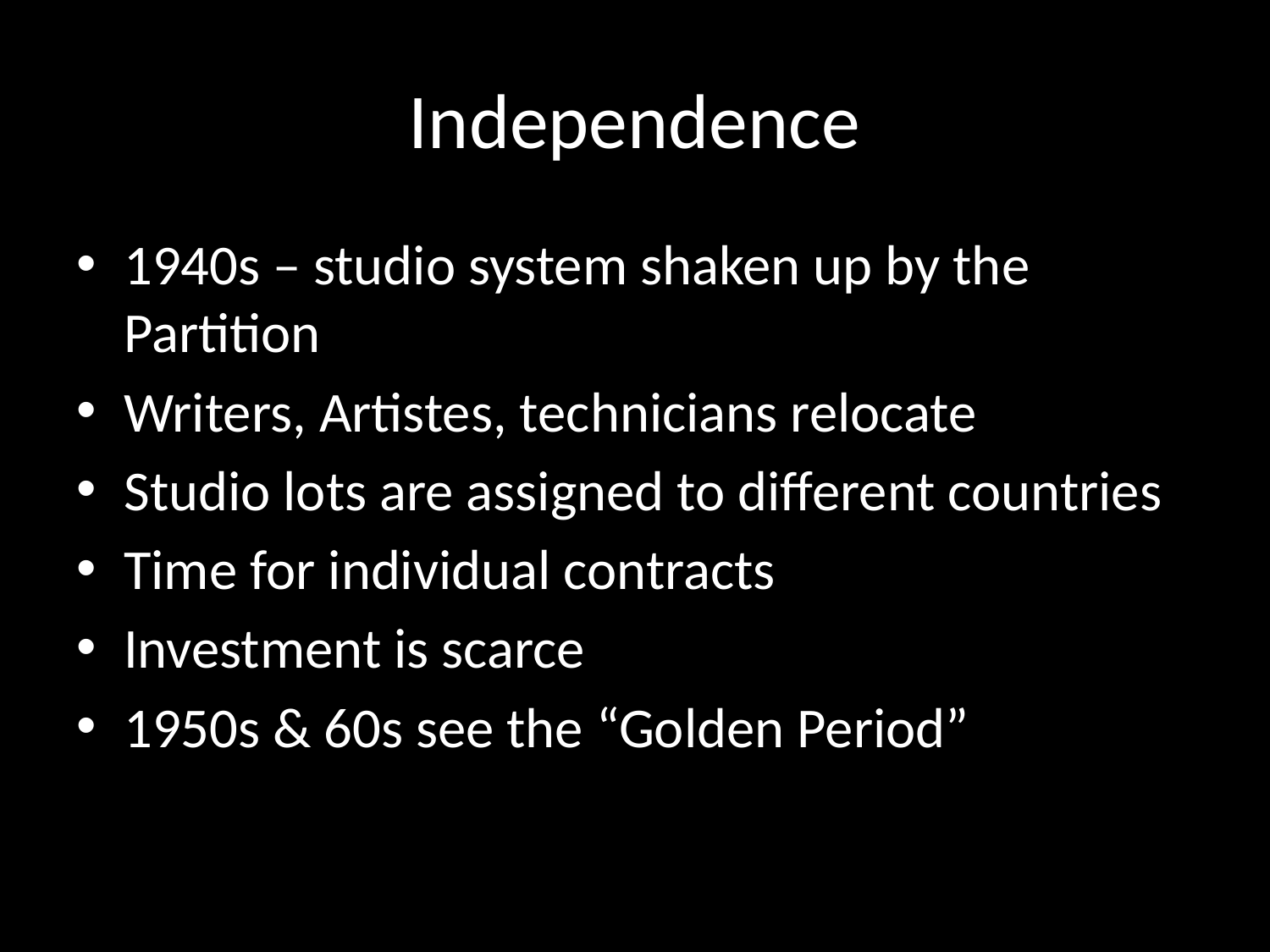

# Independence
1940s – studio system shaken up by the Partition
Writers, Artistes, technicians relocate
Studio lots are assigned to different countries
Time for individual contracts
Investment is scarce
1950s & 60s see the “Golden Period”